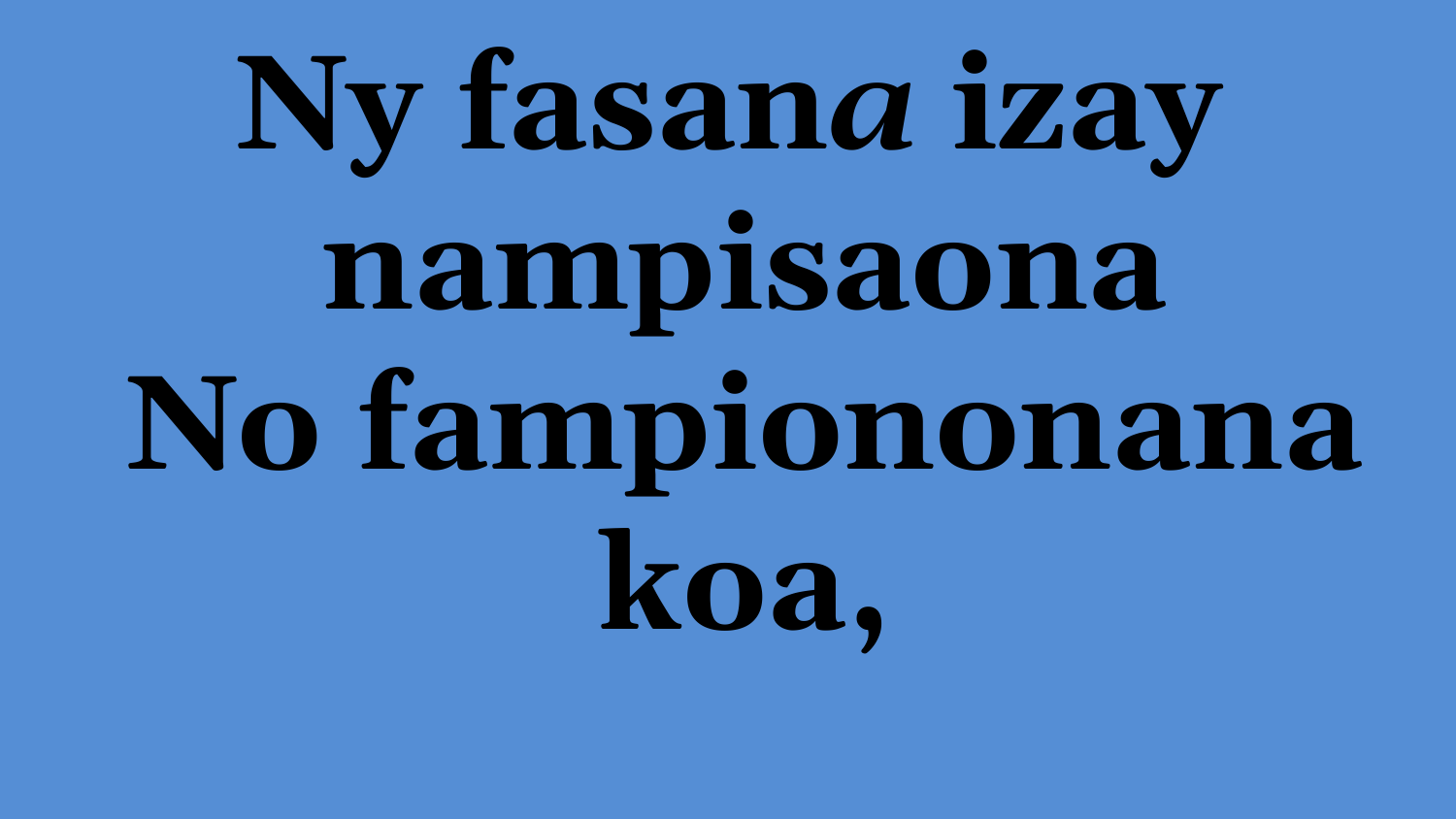

# Ny fasana izay		nampisaona No fampiononana koa,